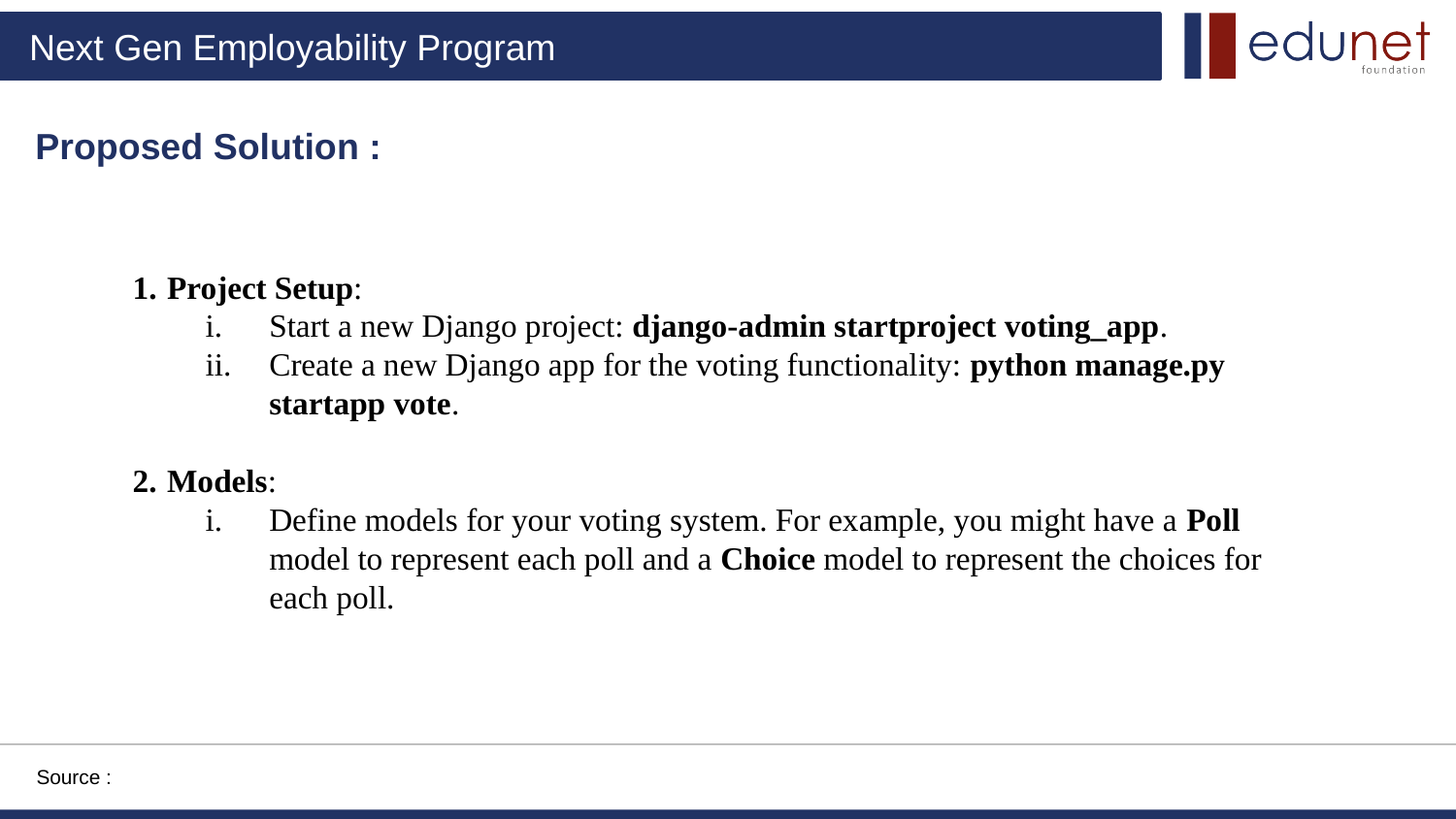

Proposed Solution :

Project Setup:
Start a new Django project: django-admin startproject voting_app.
Create a new Django app for the voting functionality: python manage.py startapp vote.

Models:
Define models for your voting system. For example, you might have a Poll model to represent each poll and a Choice model to represent the choices for each poll.

Source :